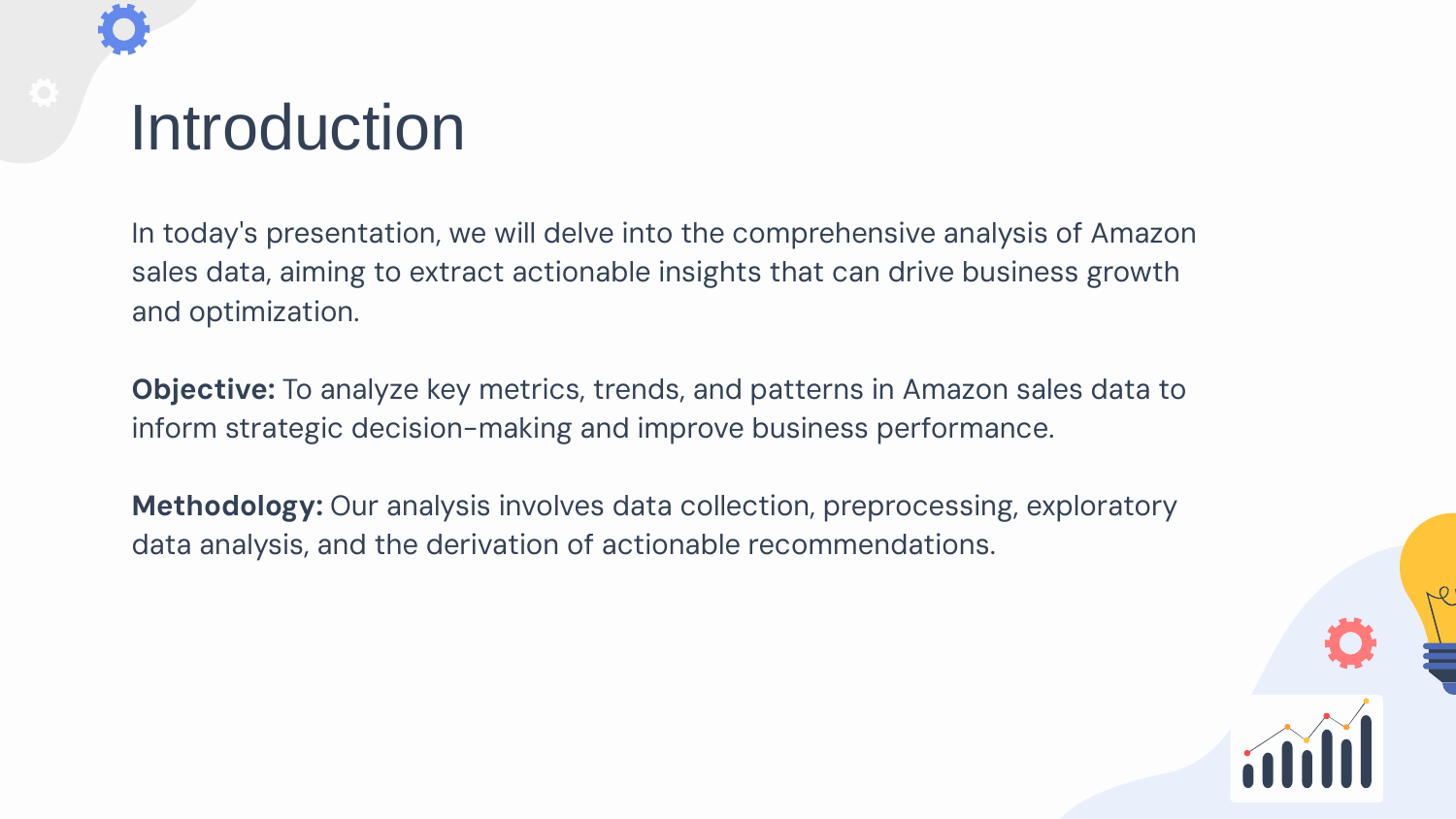

# Introduction
In today's presentation, we will delve into the comprehensive analysis of Amazon sales data, aiming to extract actionable insights that can drive business growth and optimization.

Objective: To analyze key metrics, trends, and patterns in Amazon sales data to inform strategic decision-making and improve business performance.

Methodology: Our analysis involves data collection, preprocessing, exploratory data analysis, and the derivation of actionable recommendations.